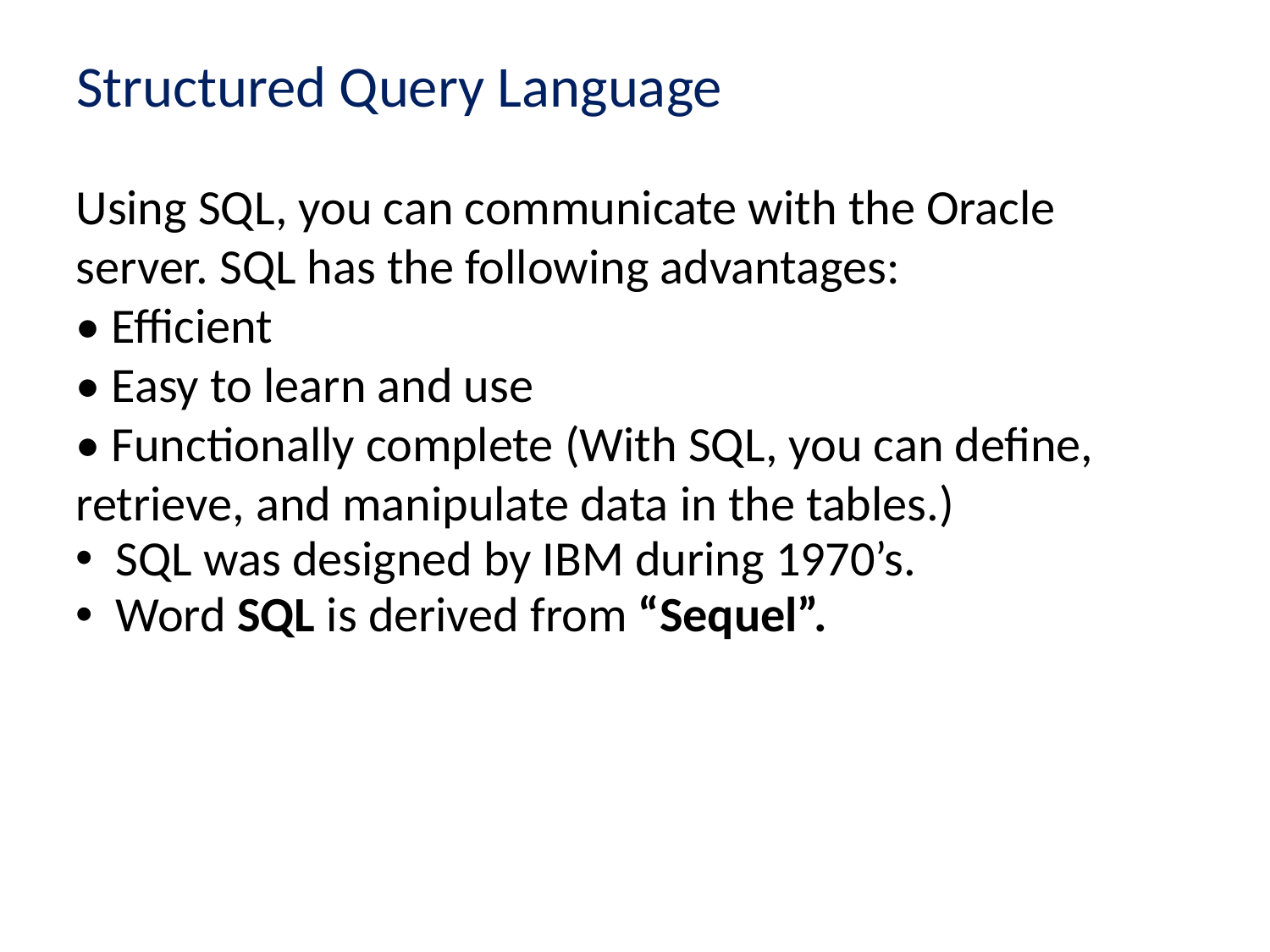

# Structured Query Language
Using SQL, you can communicate with the Oracle server. SQL has the following advantages:
• Efficient
• Easy to learn and use
• Functionally complete (With SQL, you can define, retrieve, and manipulate data in the tables.)
  SQL was designed by IBM during 1970’s.
  Word SQL is derived from “Sequel”.